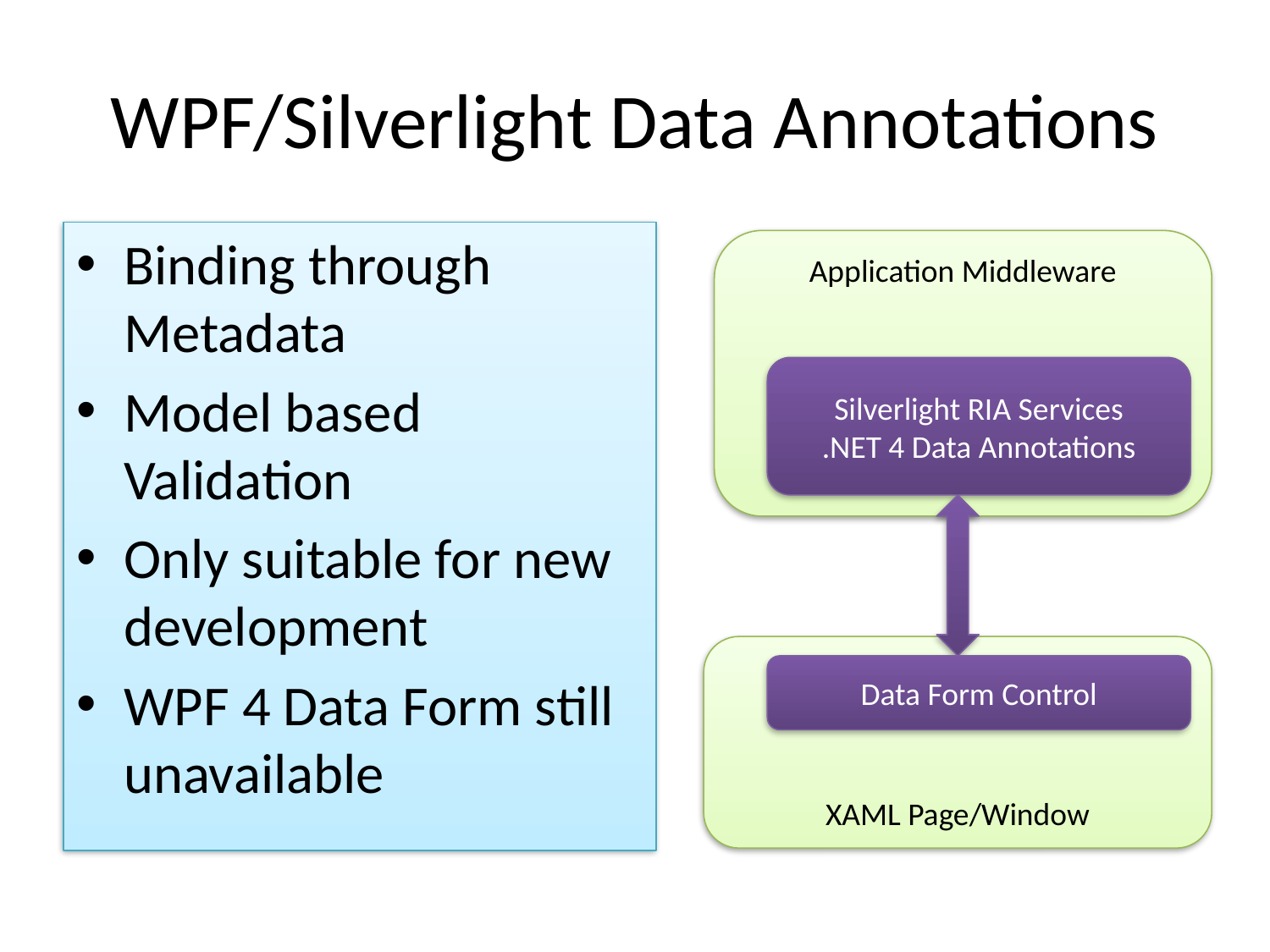

# WPF/Silverlight Data Annotations
Binding through Metadata
Model based Validation
Only suitable for new development
WPF 4 Data Form still unavailable
Application Middleware
Silverlight RIA Services
.NET 4 Data Annotations

XAML Page/Window
Data Form Control